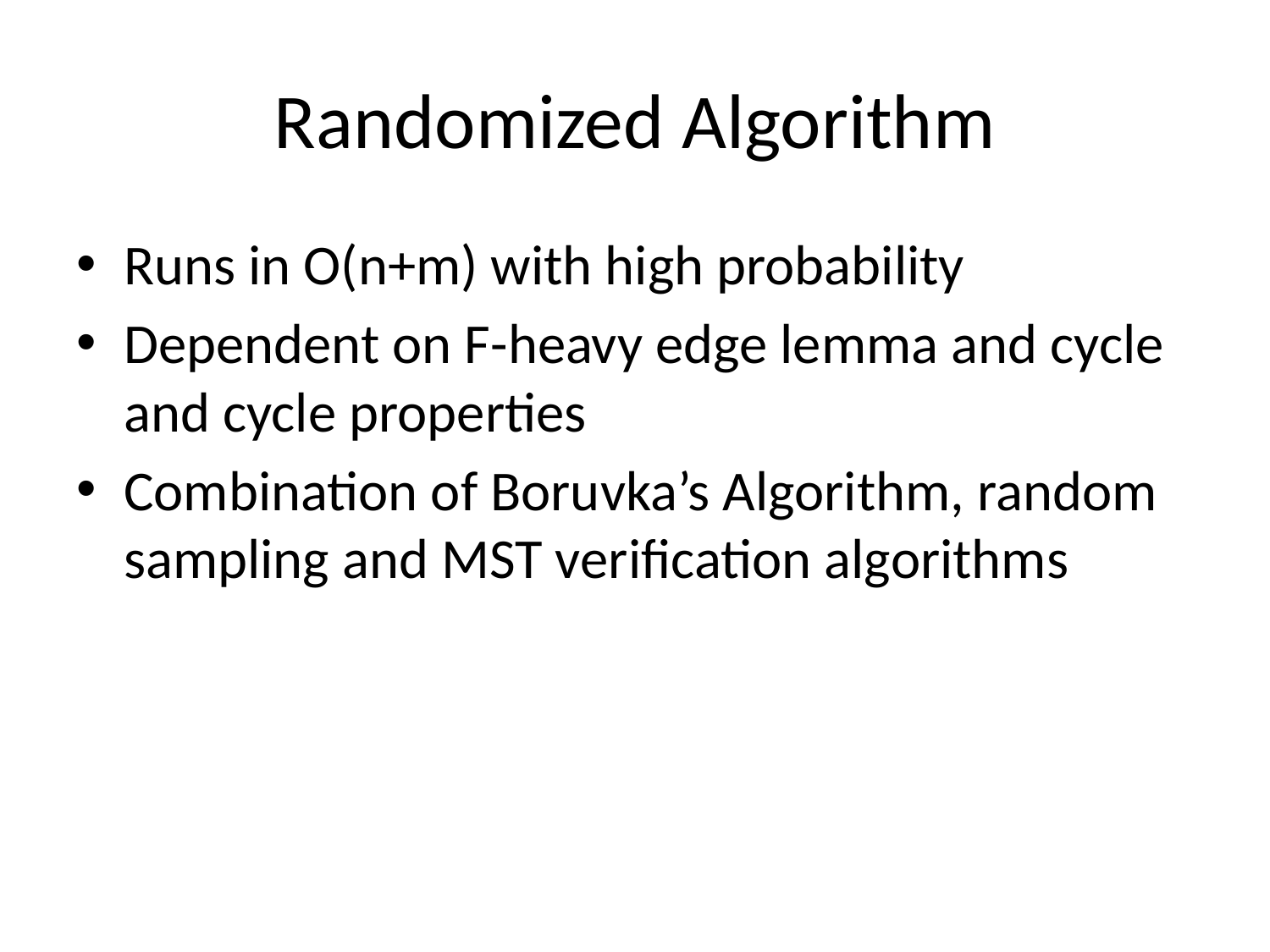

# Randomized Algorithm
Runs in O(n+m) with high probability
Dependent on F-heavy edge lemma and cycle and cycle properties
Combination of Boruvka’s Algorithm, random sampling and MST verification algorithms